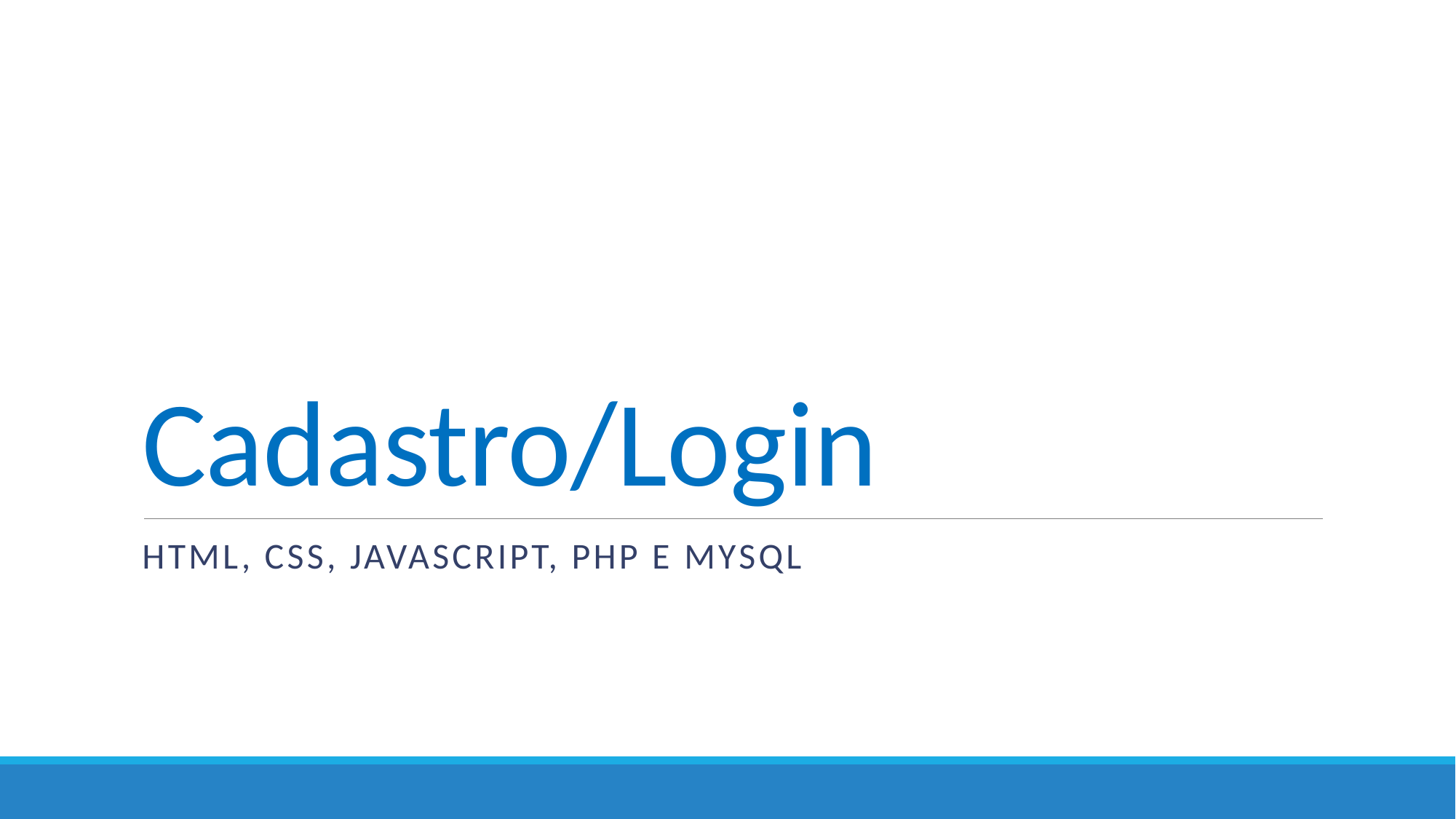

# Cadastro/Login
HTML, CSS, JavaScript, PHP e mysql